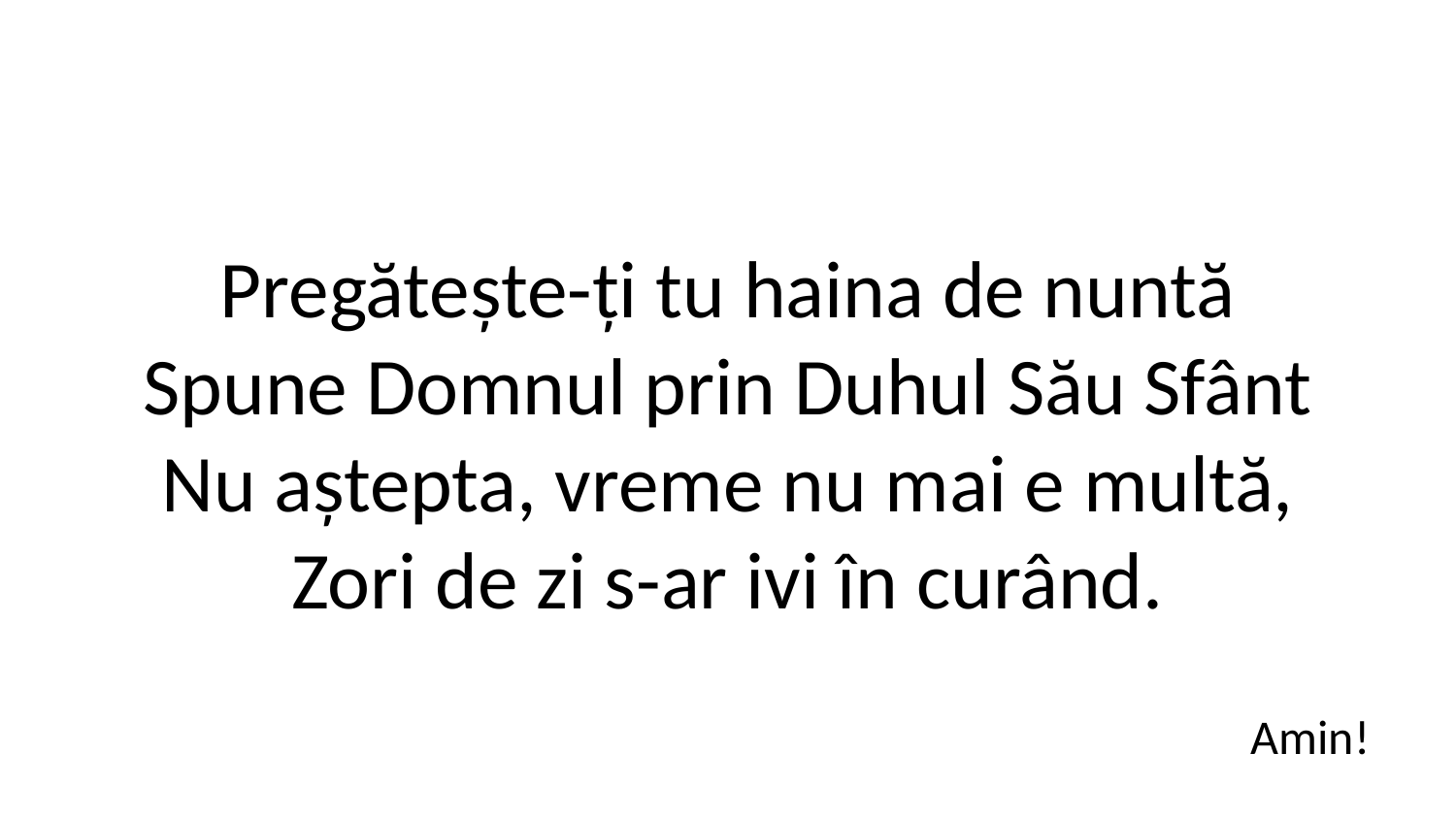

Pregătește-ți tu haina de nuntă
Spune Domnul prin Duhul Său Sfânt
Nu aștepta, vreme nu mai e multă,
Zori de zi s-ar ivi în curând.

Amin!